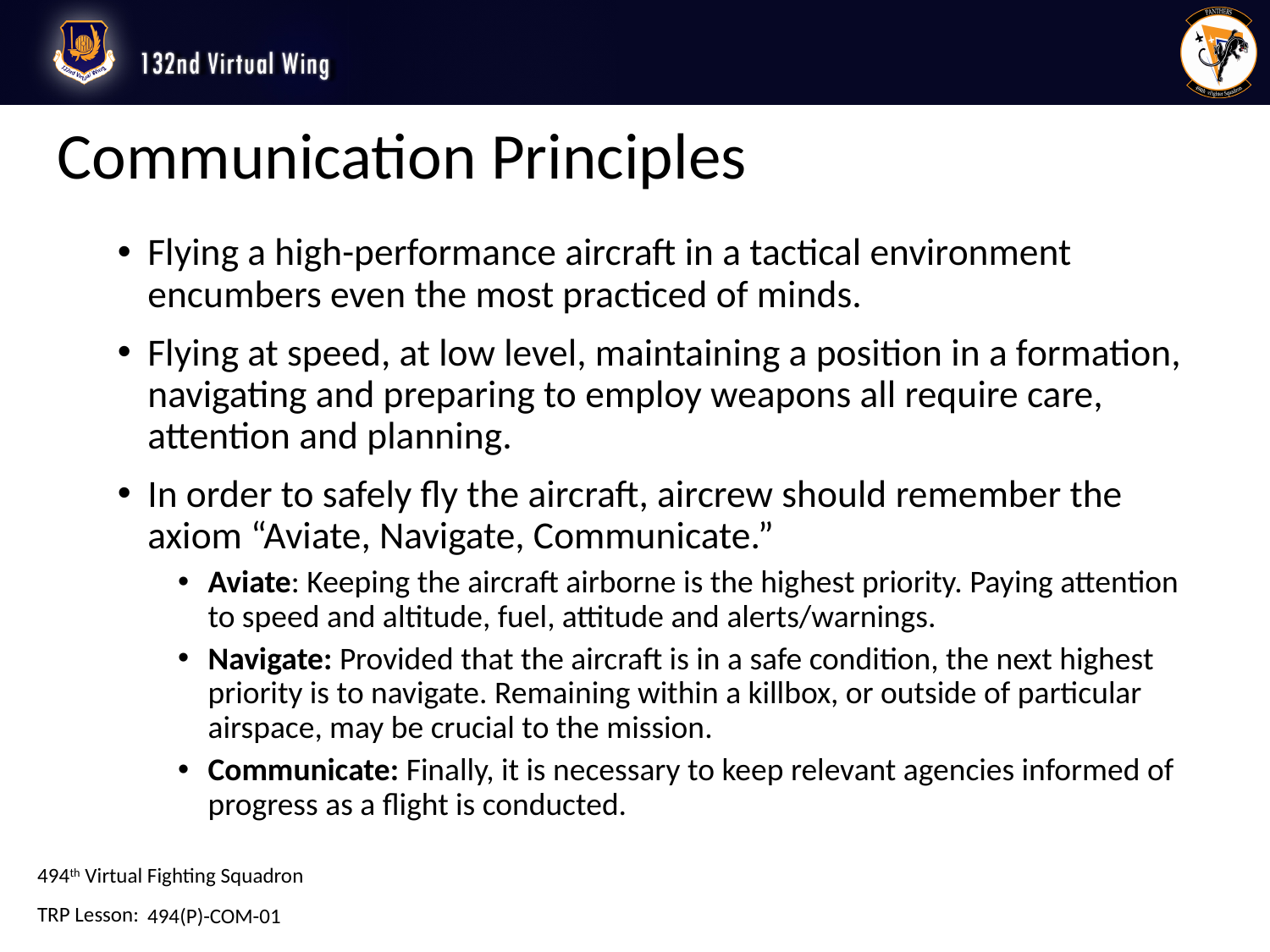

# Communication Principles
Flying a high-performance aircraft in a tactical environment encumbers even the most practiced of minds.
Flying at speed, at low level, maintaining a position in a formation, navigating and preparing to employ weapons all require care, attention and planning.
In order to safely fly the aircraft, aircrew should remember the axiom “Aviate, Navigate, Communicate.”
Aviate: Keeping the aircraft airborne is the highest priority. Paying attention to speed and altitude, fuel, attitude and alerts/warnings.
Navigate: Provided that the aircraft is in a safe condition, the next highest priority is to navigate. Remaining within a killbox, or outside of particular airspace, may be crucial to the mission.
Communicate: Finally, it is necessary to keep relevant agencies informed of progress as a flight is conducted.
494(P)-COM-01